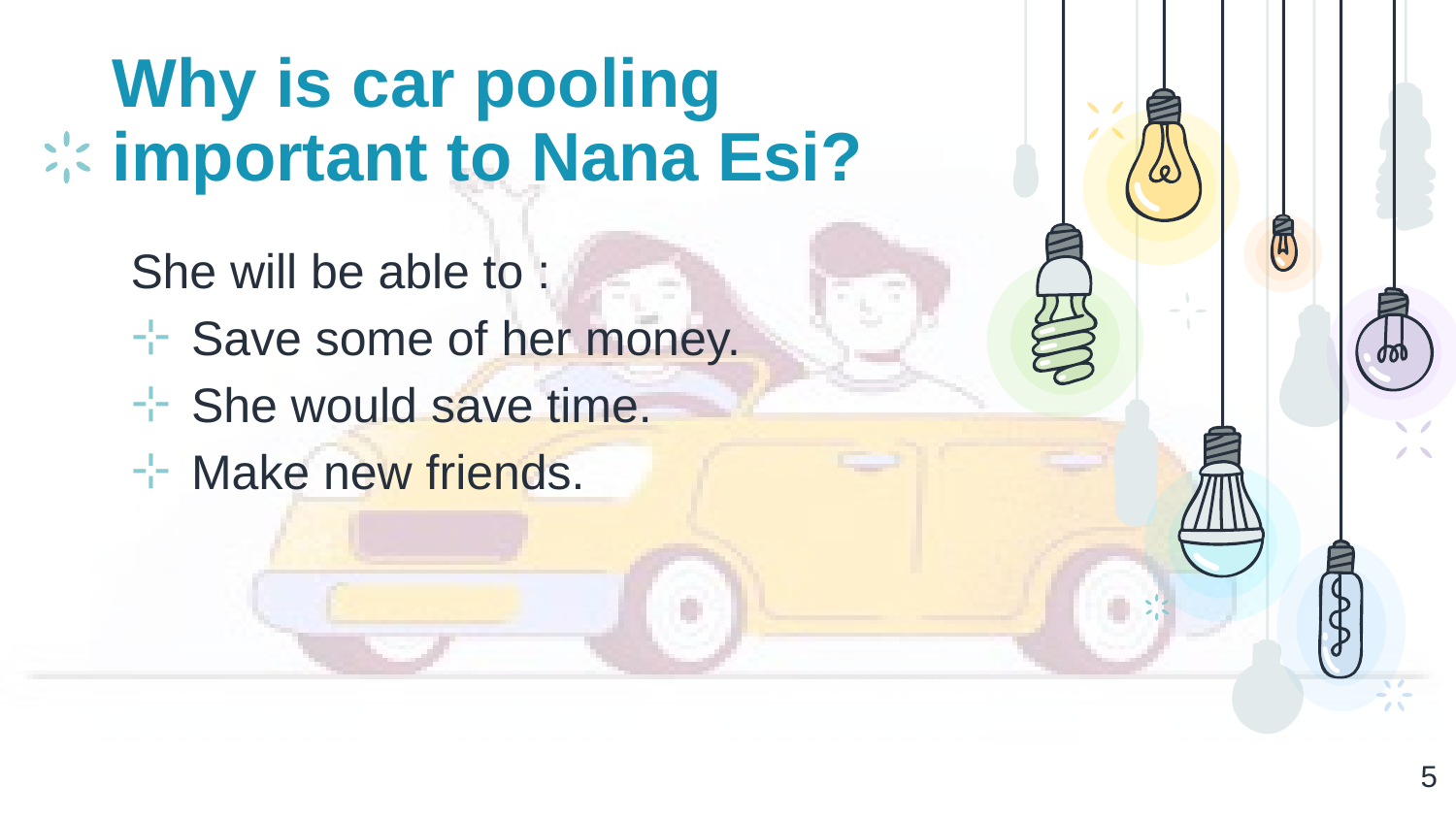

# Why is car pooling important to Nana Esi?
She will be able to :
Save some of her money.
She would save time.
Make new friends.
5